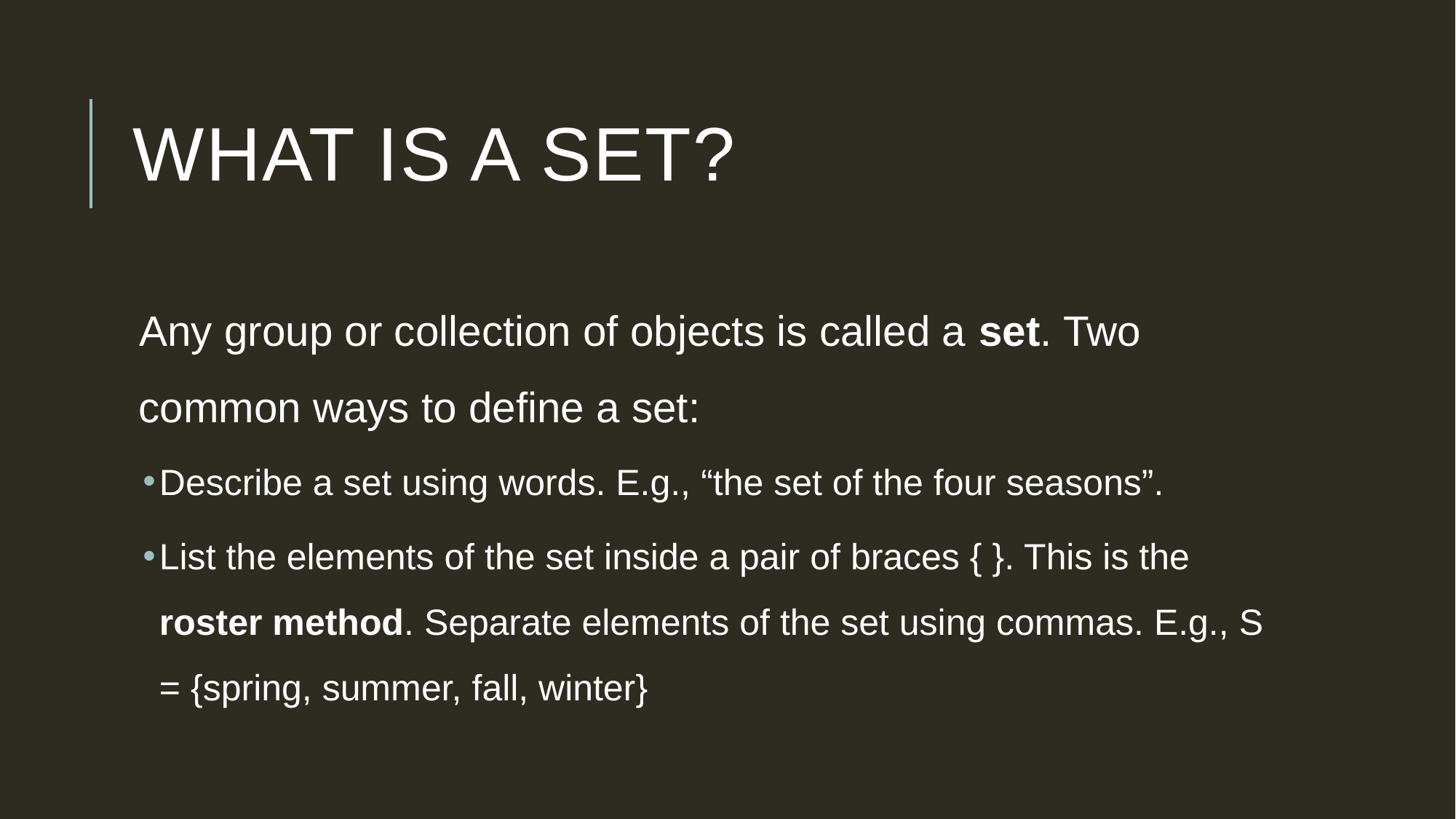

# What is a set?
Any group or collection of objects is called a set. Two common ways to define a set:
Describe a set using words. E.g., “the set of the four seasons”.
List the elements of the set inside a pair of braces { }. This is the roster method. Separate elements of the set using commas. E.g., S = {spring, summer, fall, winter}